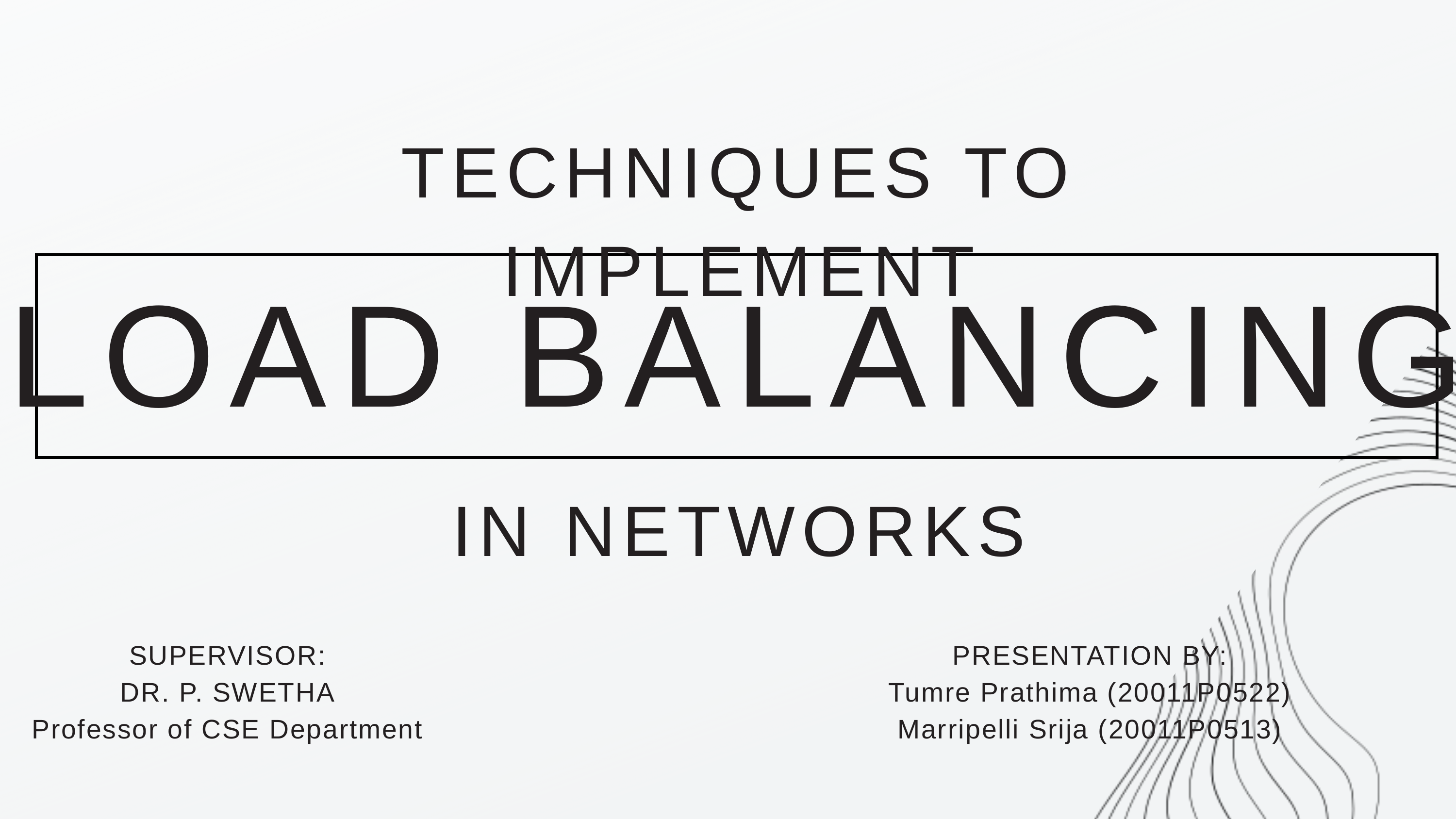

TECHNIQUES TO IMPLEMENT
LOAD BALANCING

IN NETWORKS
SUPERVISOR:
DR. P. SWETHA
Professor of CSE Department
PRESENTATION BY:
Tumre Prathima (20011P0522)
Marripelli Srija (20011P0513)